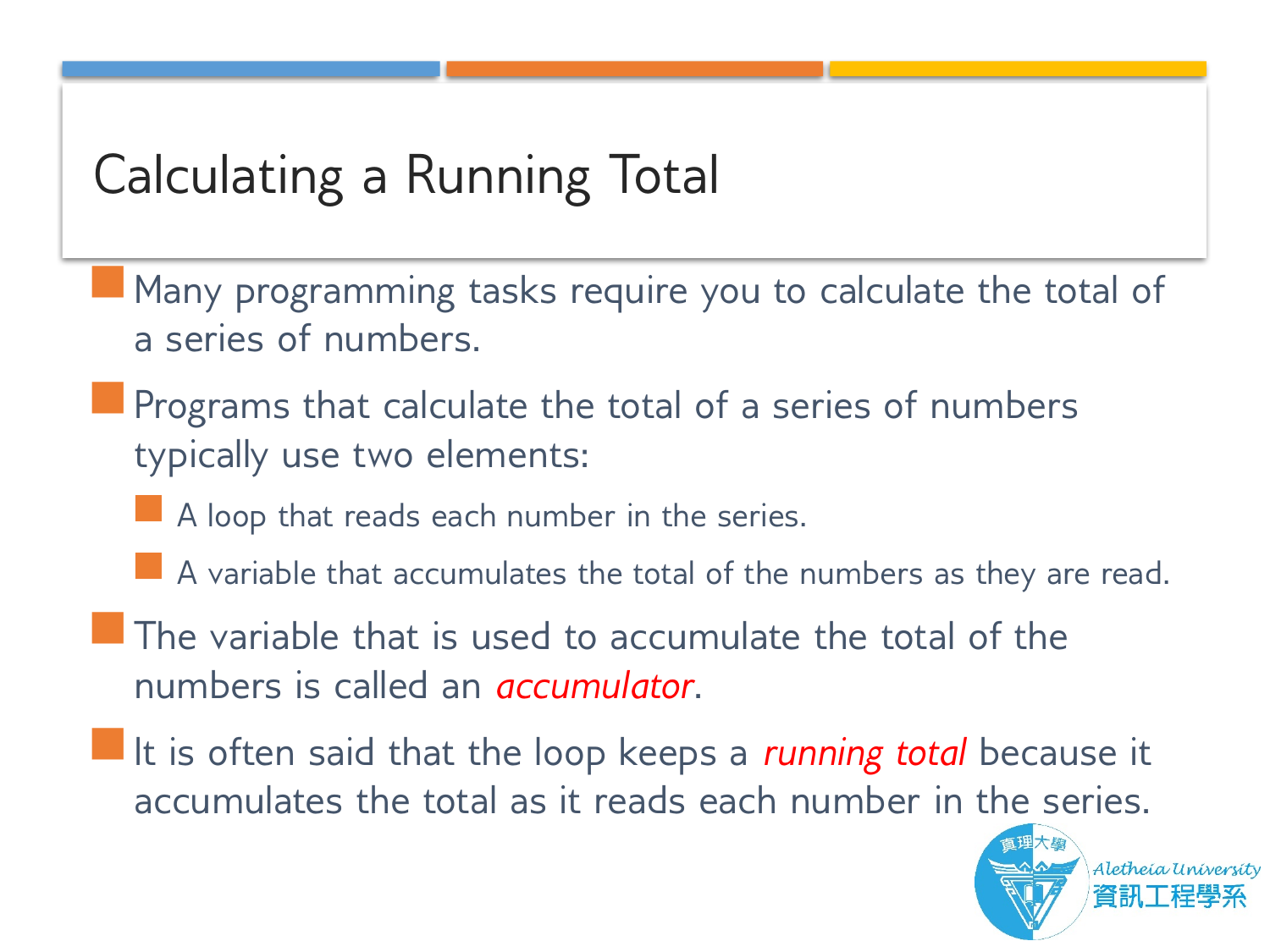

# Calculating a Running Total
Many programming tasks require you to calculate the total of a series of numbers.
Programs that calculate the total of a series of numbers typically use two elements:
A loop that reads each number in the series.
A variable that accumulates the total of the numbers as they are read.
The variable that is used to accumulate the total of the numbers is called an accumulator.
It is often said that the loop keeps a running total because it accumulates the total as it reads each number in the series.